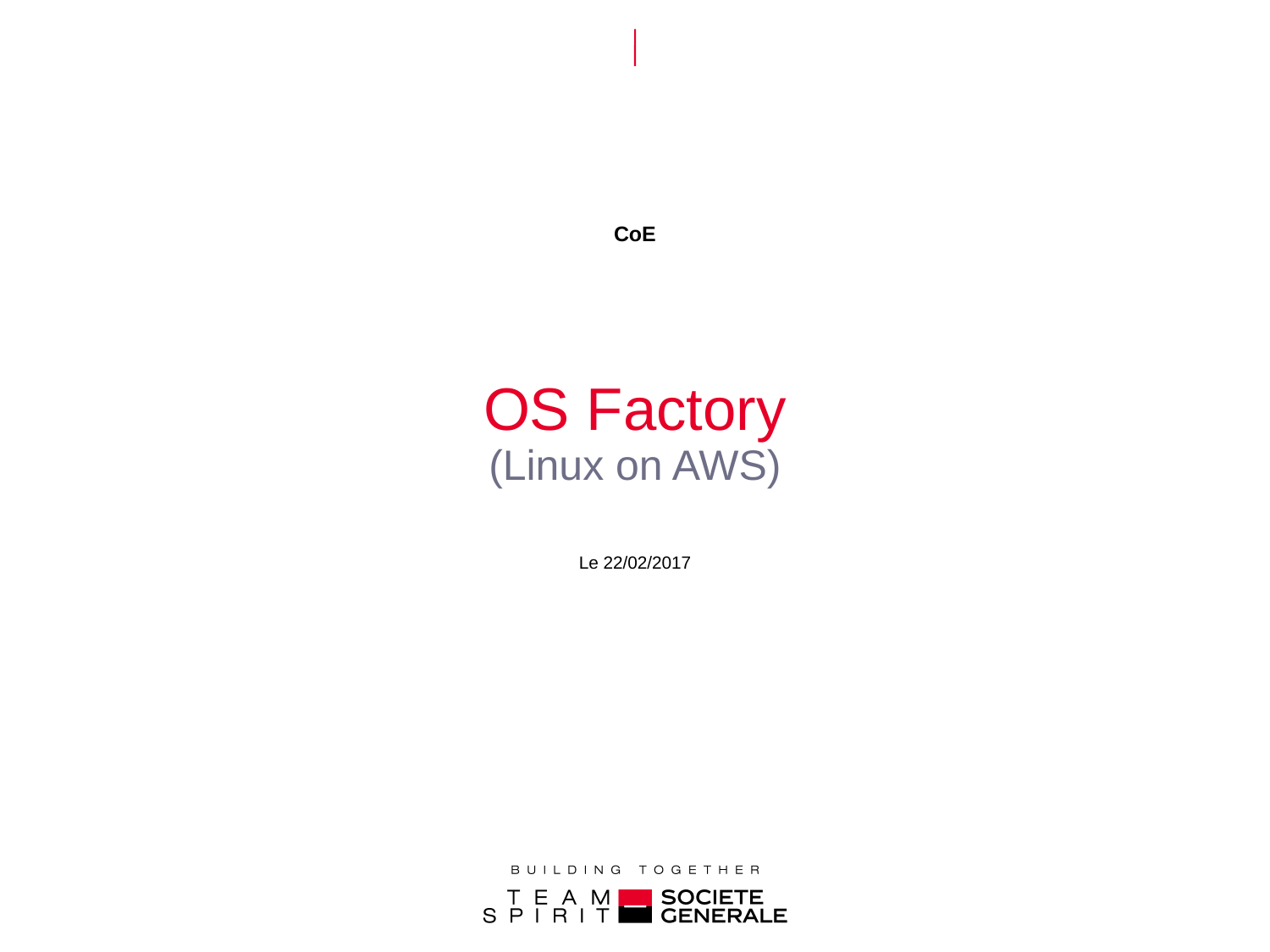

CoE
# OS Factory (Linux on AWS) Le 22/02/2017